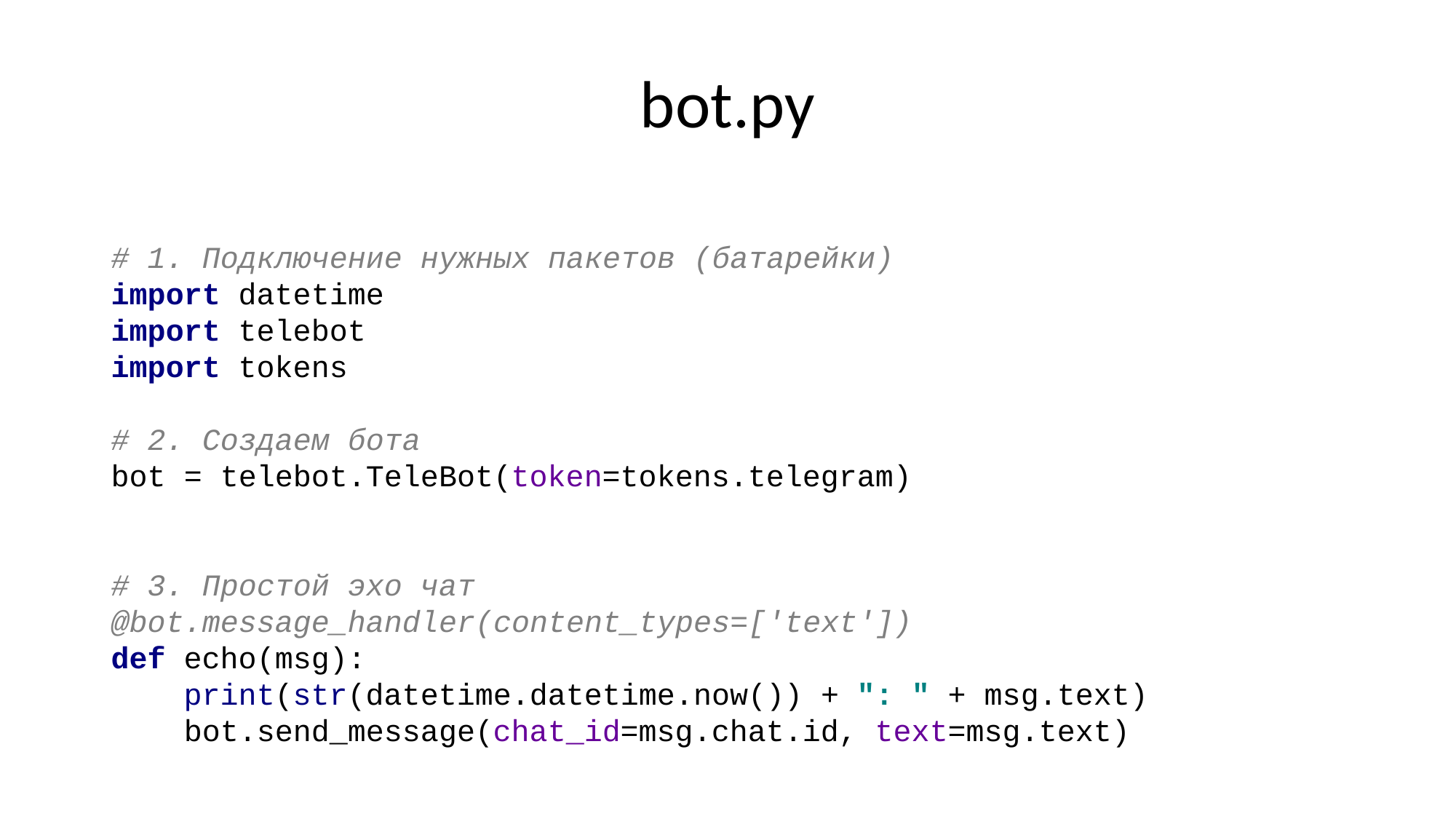

# bot.py
# 1. Подключение нужных пакетов (батарейки) import datetime import telebot import tokens # 2. Создаем бота bot = telebot.TeleBot(token=tokens.telegram) # 3. Простой эхо чат @bot.message_handler(content_types=['text']) def echo(msg): print(str(datetime.datetime.now()) + ": " + msg.text) bot.send_message(chat_id=msg.chat.id, text=msg.text)